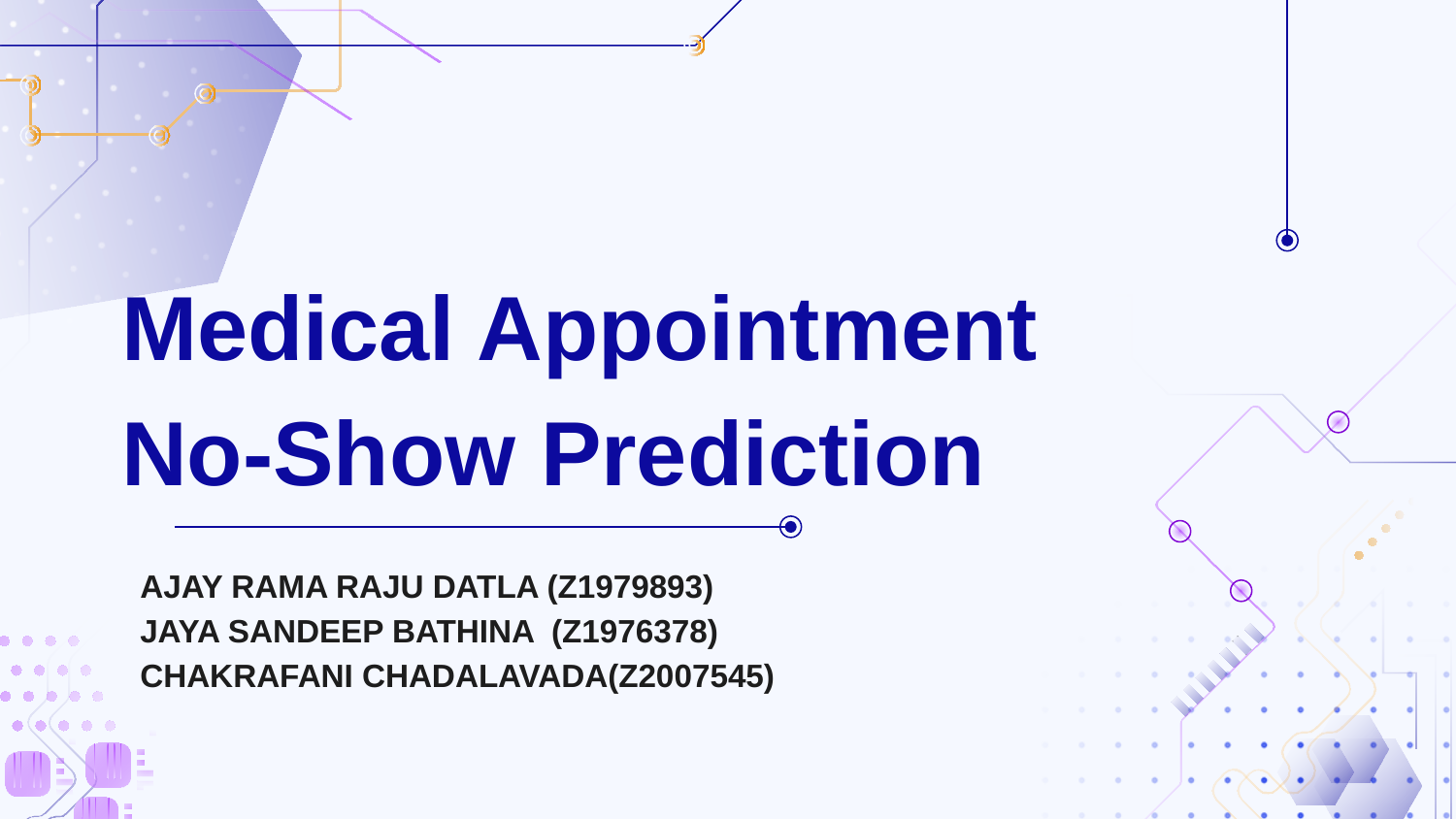

# Medical Appointment No-Show Prediction

AJAY RAMA RAJU DATLA (Z1979893)
JAYA SANDEEP BATHINA  (Z1976378)
CHAKRAFANI CHADALAVADA(Z2007545)